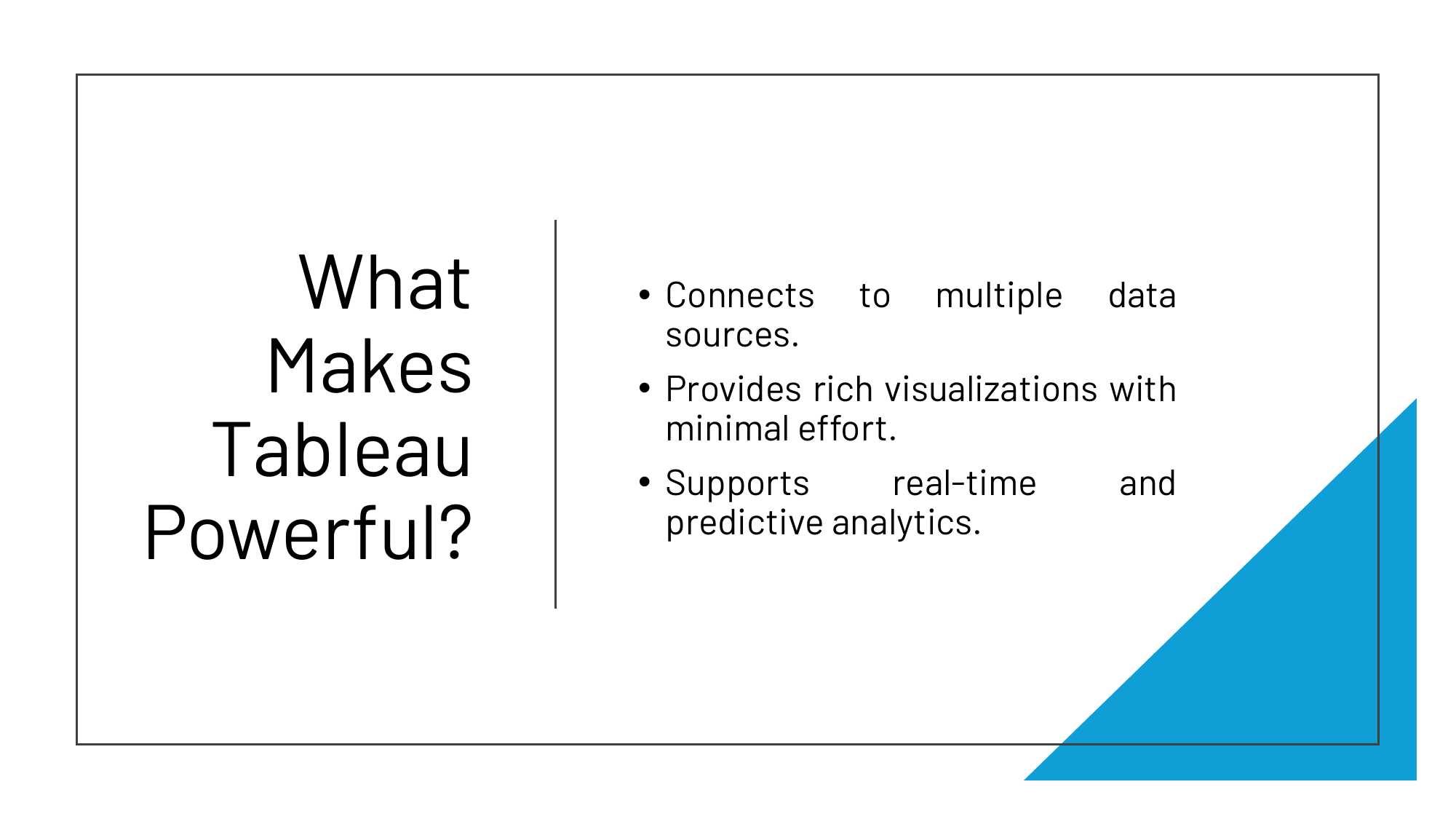

# What Makes Tableau Powerful?
Connects to multiple data sources.
Provides rich visualizations with minimal effort.
Supports real-time and predictive analytics.